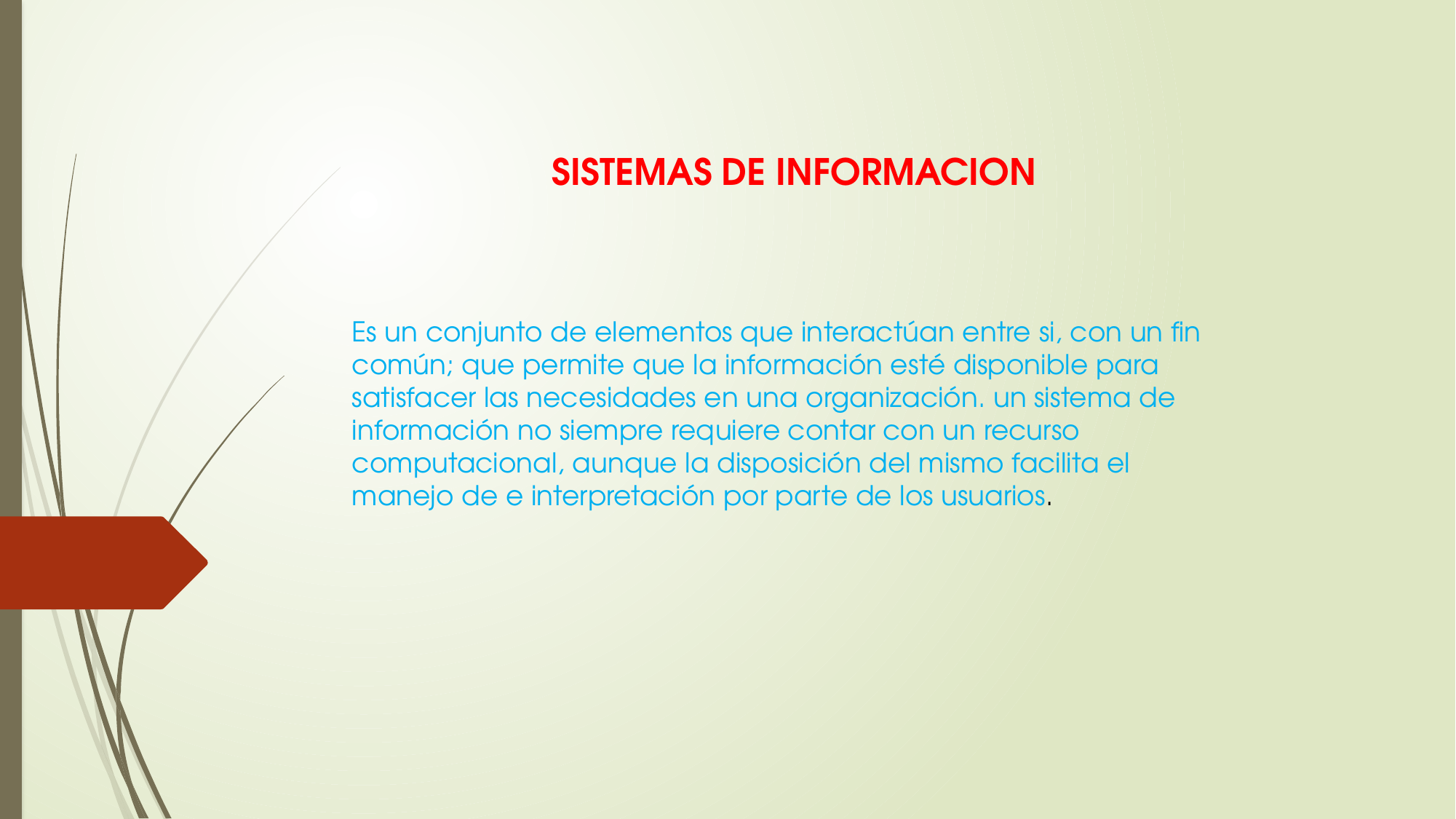

SISTEMAS DE INFORMACION
Es un conjunto de elementos que interactúan entre si, con un fin común; que permite que la información esté disponible para satisfacer las necesidades en una organización. un sistema de información no siempre requiere contar con un recurso computacional, aunque la disposición del mismo facilita el manejo de e interpretación por parte de los usuarios.